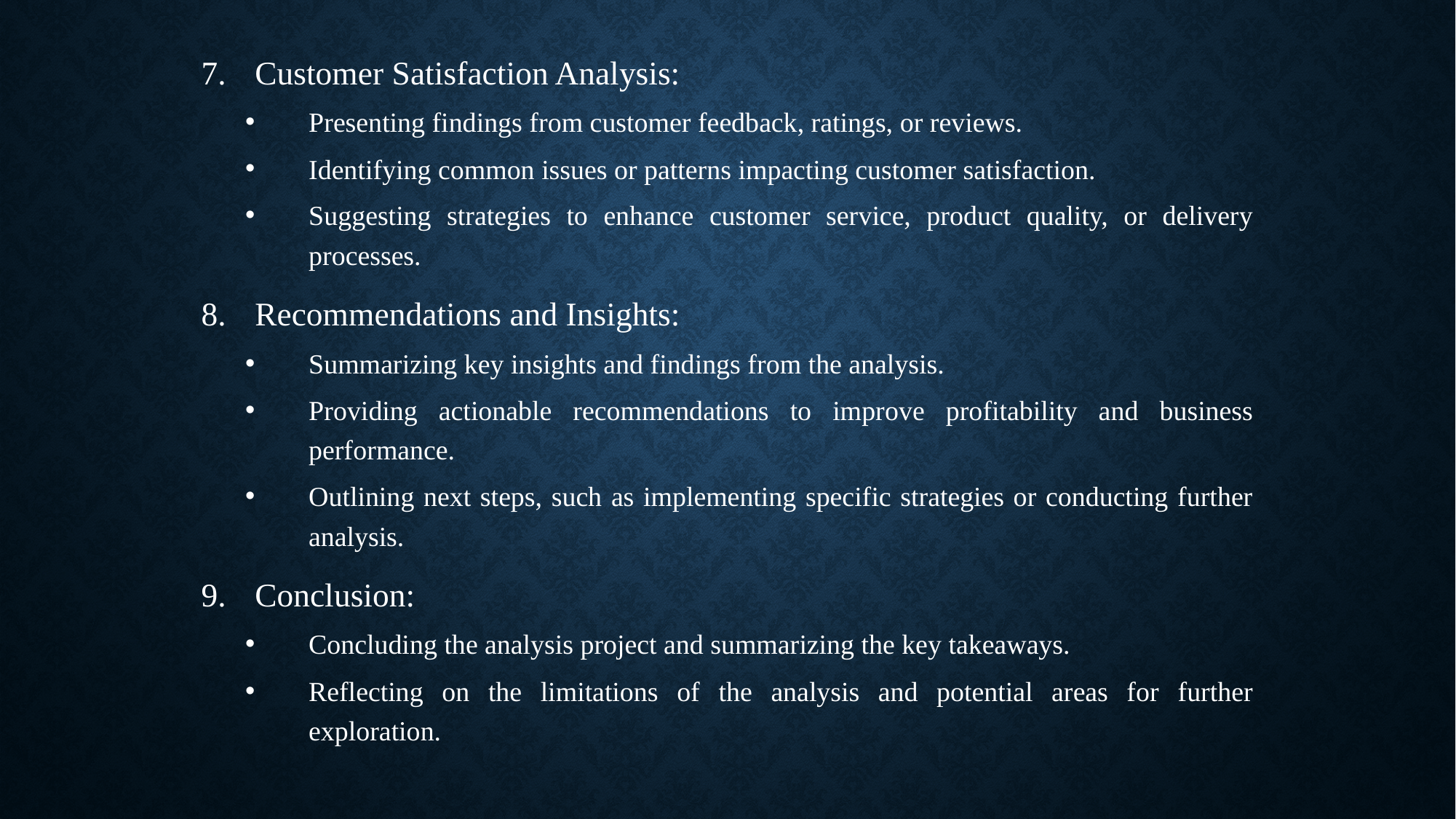

Customer Satisfaction Analysis:
Presenting findings from customer feedback, ratings, or reviews.
Identifying common issues or patterns impacting customer satisfaction.
Suggesting strategies to enhance customer service, product quality, or delivery processes.
Recommendations and Insights:
Summarizing key insights and findings from the analysis.
Providing actionable recommendations to improve profitability and business performance.
Outlining next steps, such as implementing specific strategies or conducting further analysis.
Conclusion:
Concluding the analysis project and summarizing the key takeaways.
Reflecting on the limitations of the analysis and potential areas for further exploration.